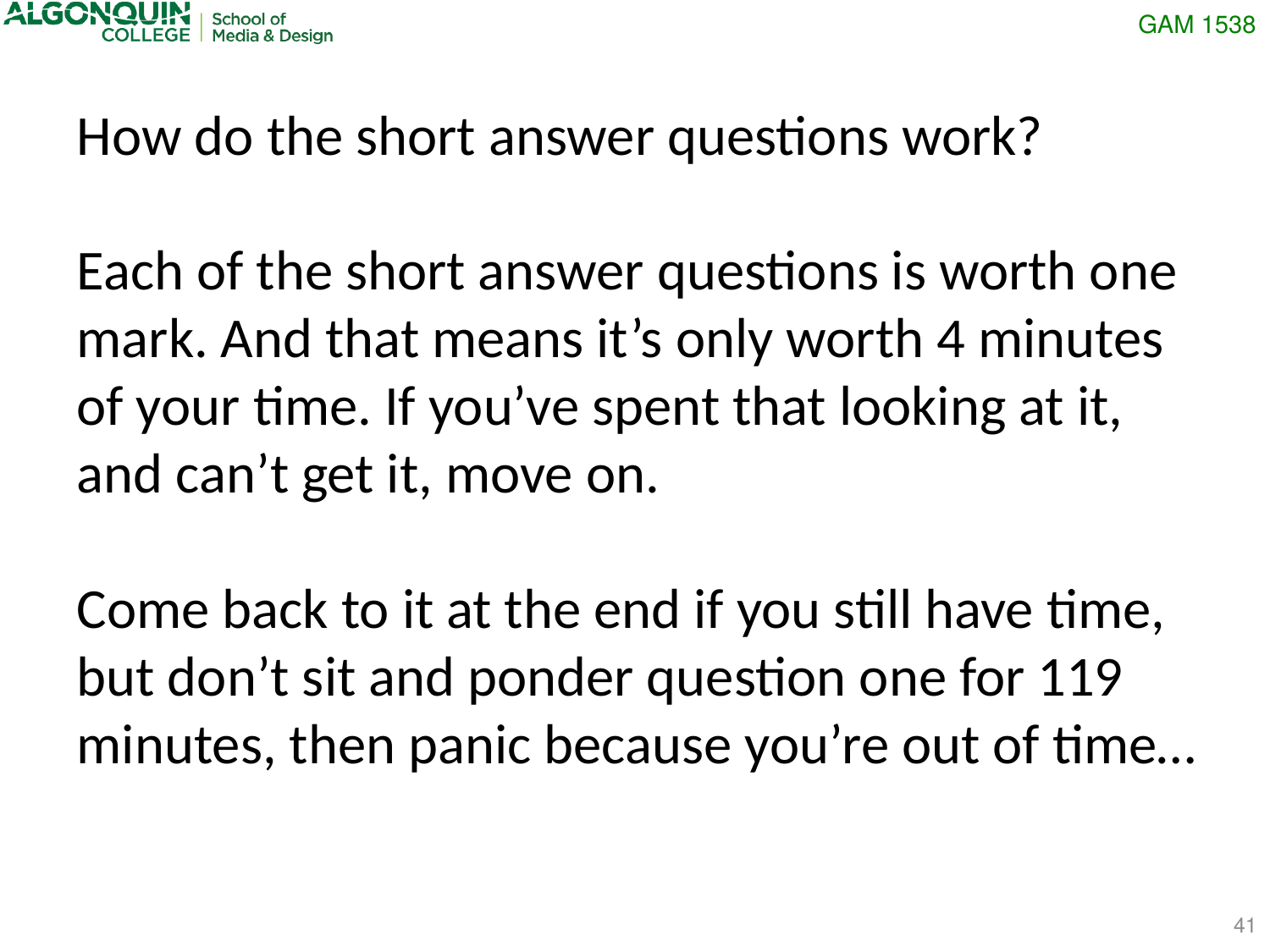

How do the short answer questions work?

Each of the short answer questions is worth one mark. And that means it’s only worth 4 minutes of your time. If you’ve spent that looking at it, and can’t get it, move on.

Come back to it at the end if you still have time, but don’t sit and ponder question one for 119 minutes, then panic because you’re out of time…
41